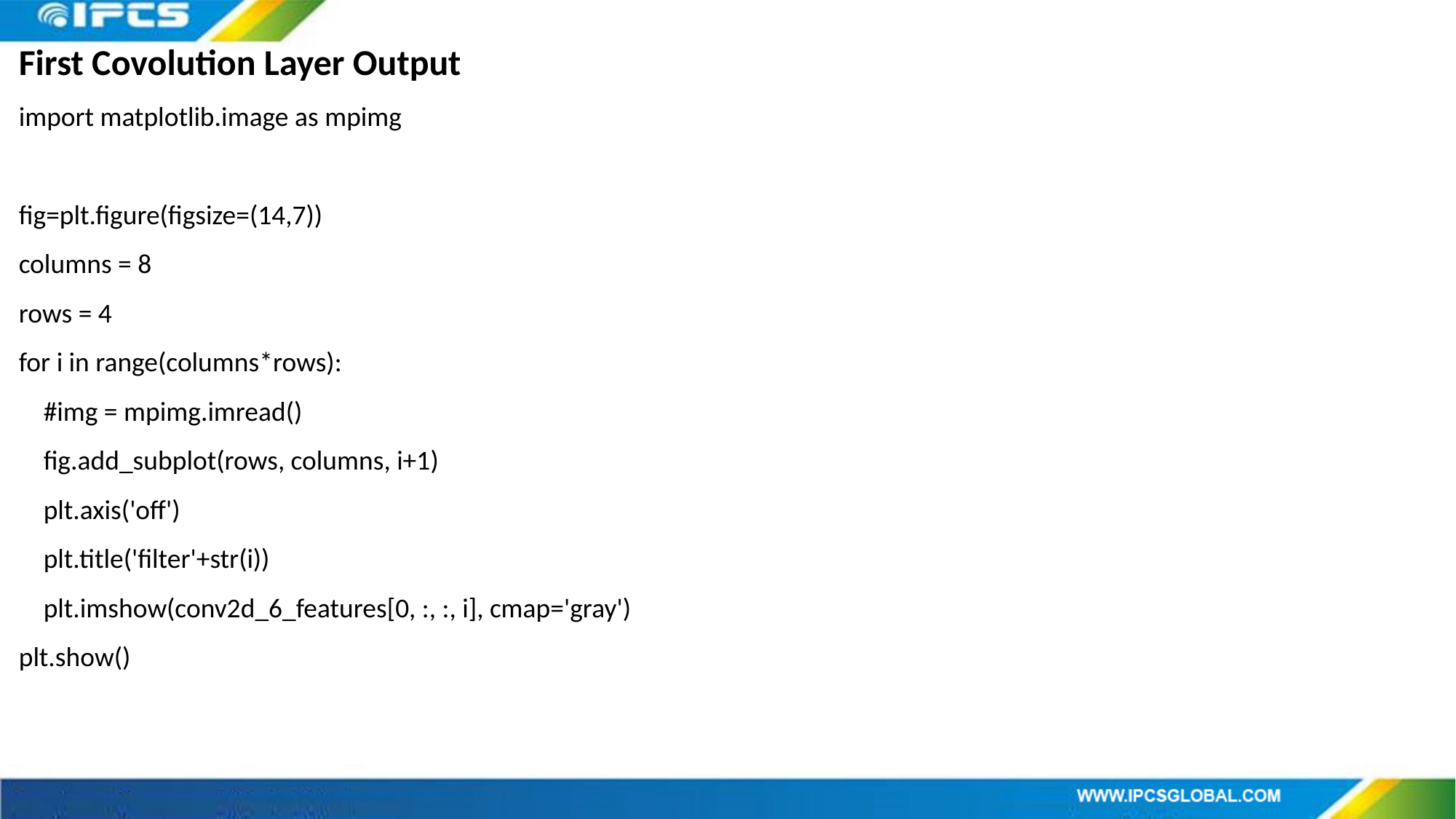

First Covolution Layer Output
import matplotlib.image as mpimg

fig=plt.figure(figsize=(14,7))
columns = 8
rows = 4
for i in range(columns*rows):
    #img = mpimg.imread()
    fig.add_subplot(rows, columns, i+1)
    plt.axis('off')
    plt.title('filter'+str(i))
    plt.imshow(conv2d_6_features[0, :, :, i], cmap='gray')
plt.show()